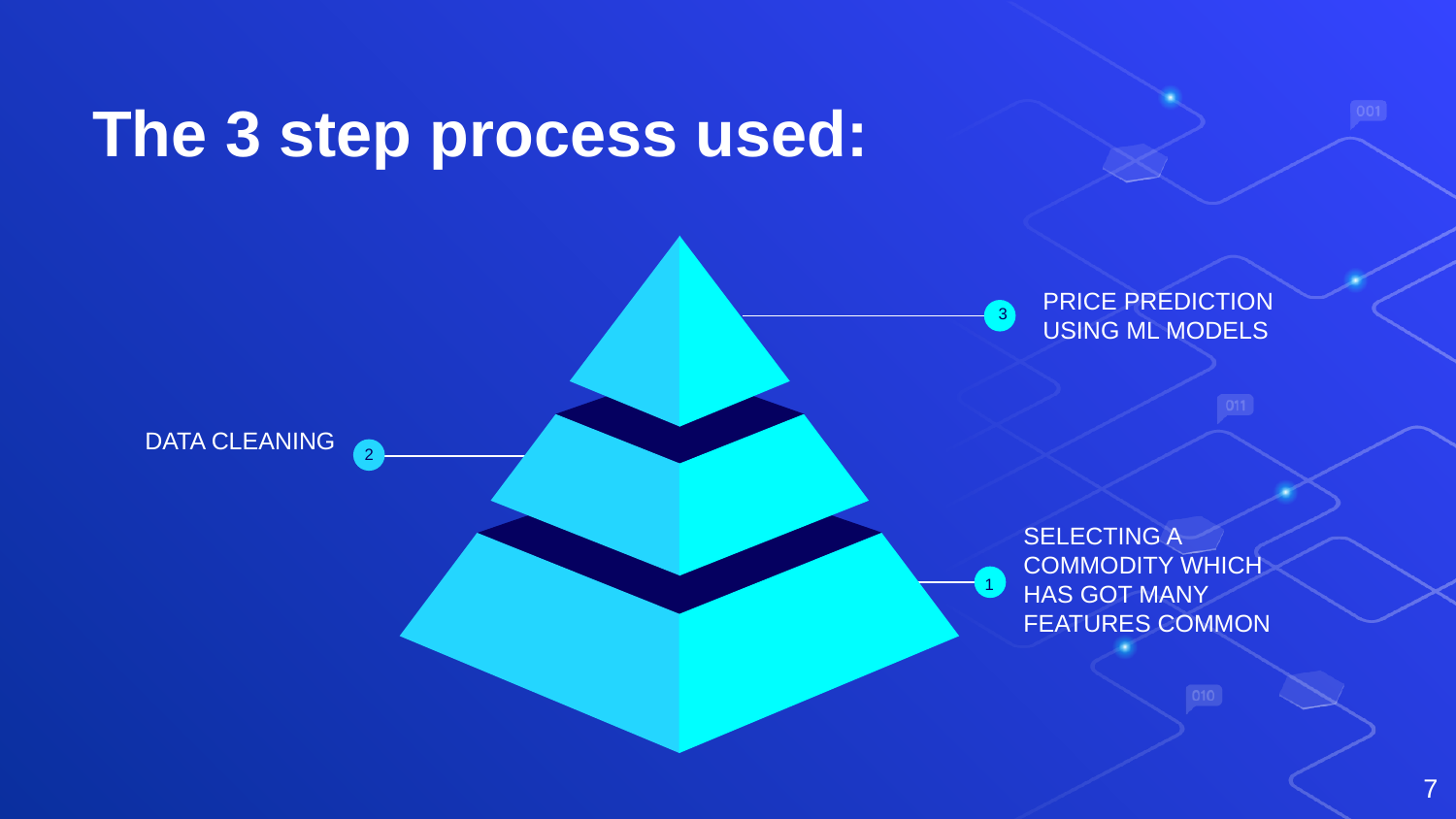

# The 3 step process used:
PRICE PREDICTION USING ML MODELS

1

3
SELECTING A COMMODITY WHICH HAS GOT MANY FEATURES COMMON

3

DATA CLEANING

2

7